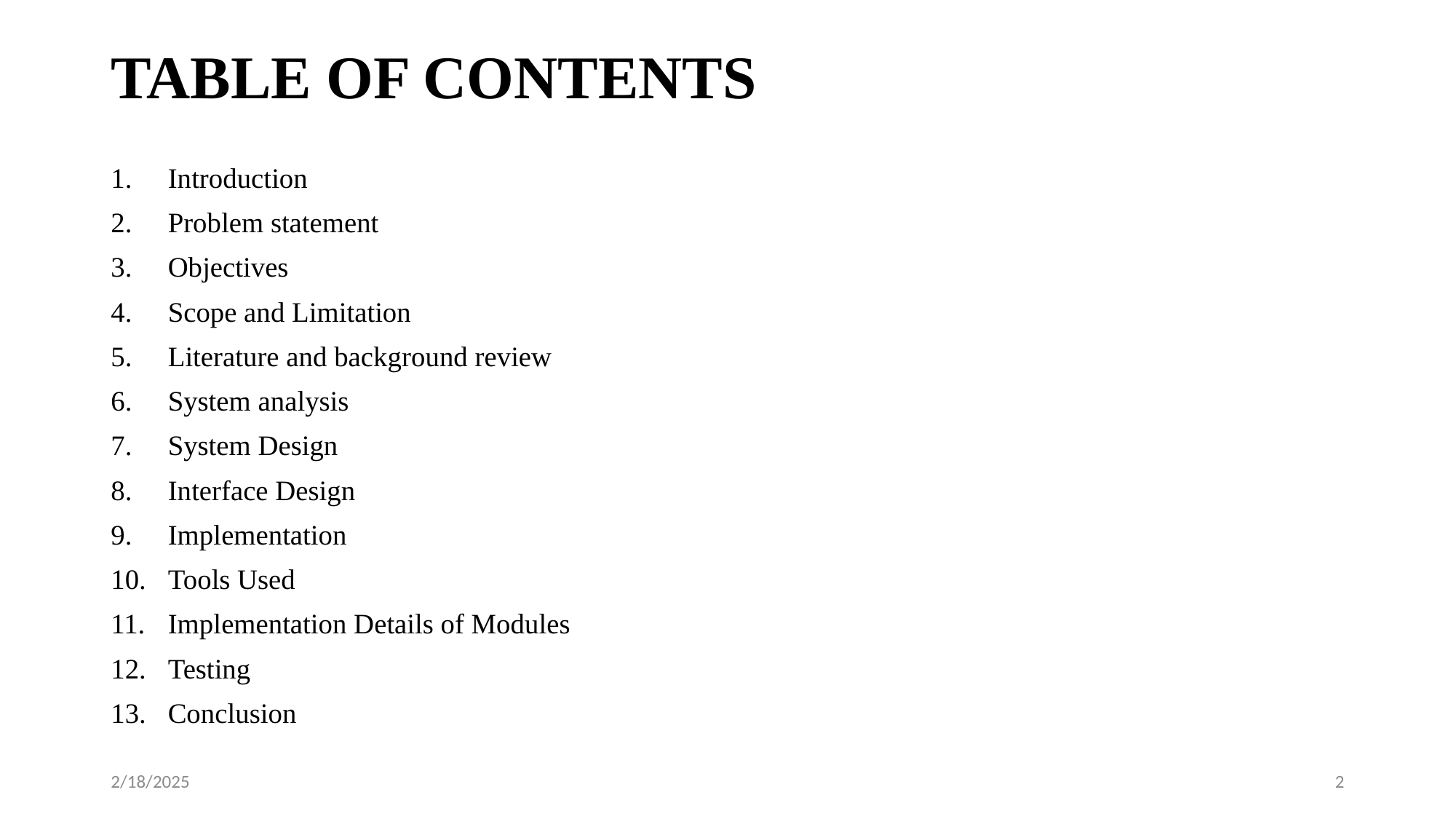

# TABLE OF CONTENTS
Introduction
Problem statement
Objectives
Scope and Limitation
Literature and background review
System analysis
System Design
Interface Design
Implementation
Tools Used
Implementation Details of Modules
Testing
Conclusion

2/18/2025
2